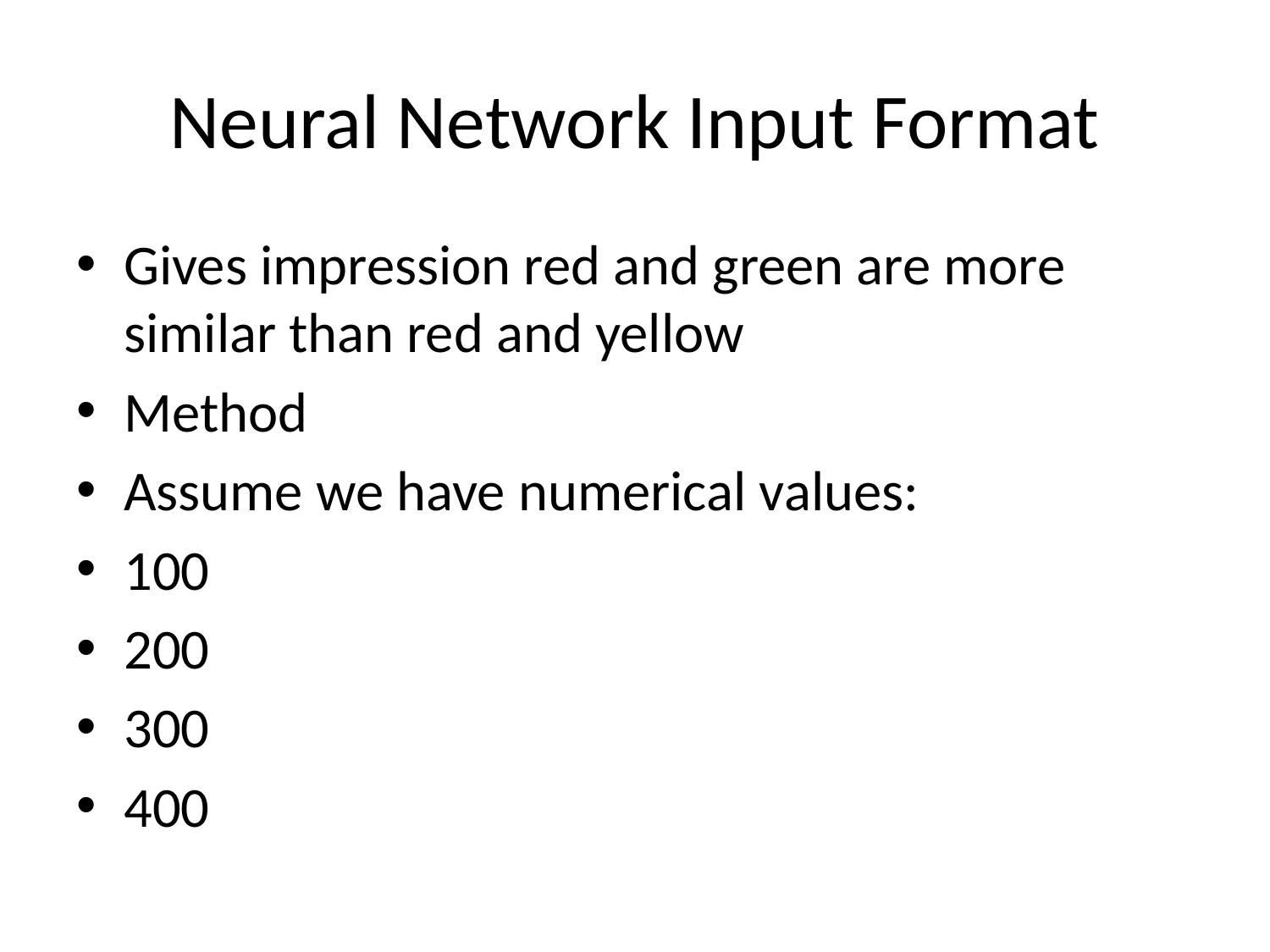

# Neural Network Input Format
Gives impression red and green are more similar than red and yellow
Method
Assume we have numerical values:
100
200
300
400